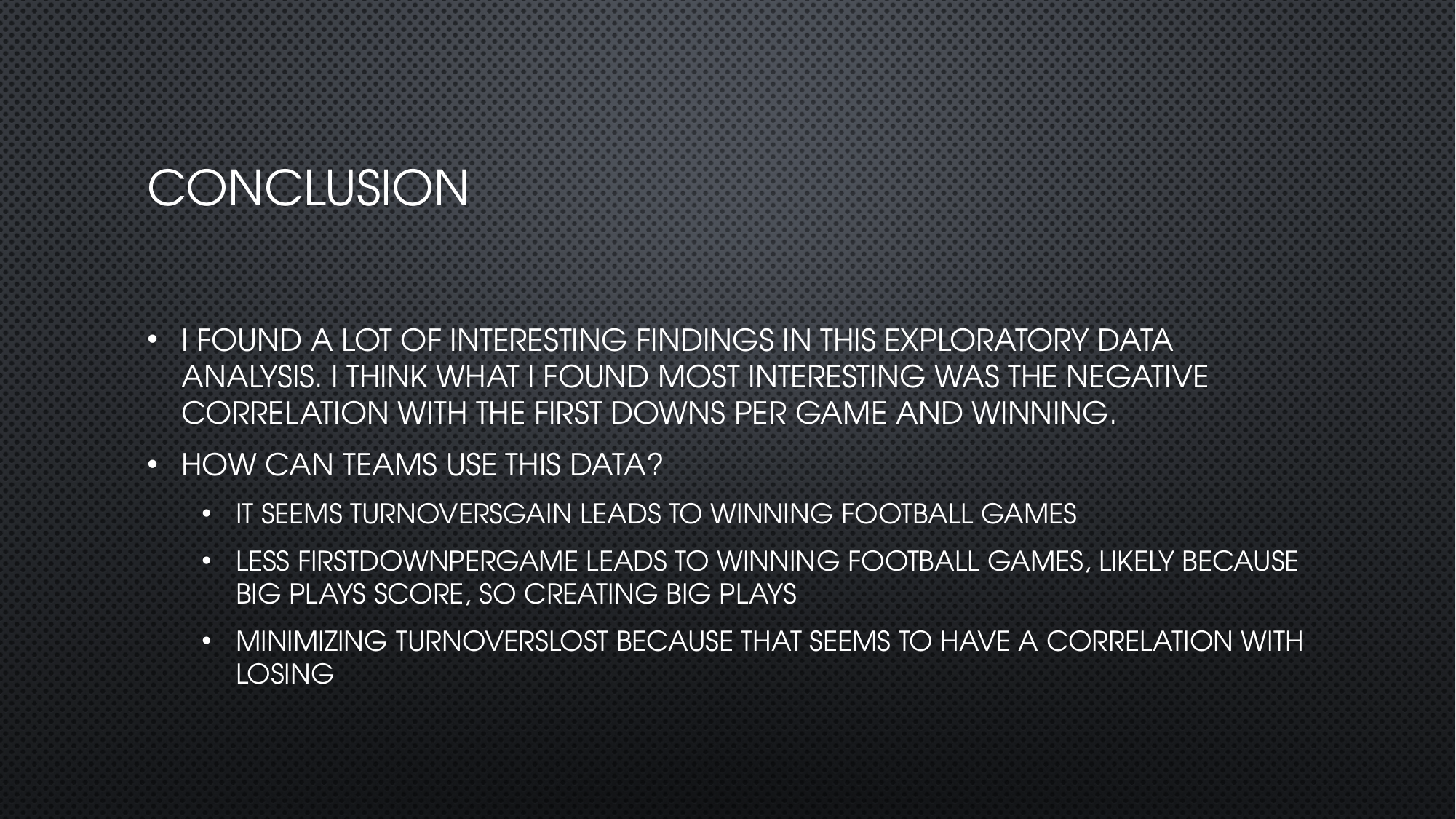

# Conclusion
I found a lot of interesting findings in this Exploratory Data Analysis. I think what I found most interesting was the negative correlation with the first downs per game and winning.
How can teams use this data?
It seems TurnoversGain leads to winning football games
Less FirstDownPerGame leads to winning football games, likely because big plays score, so creating big plays
Minimizing TurnoversLost because that seems to have a correlation with losing